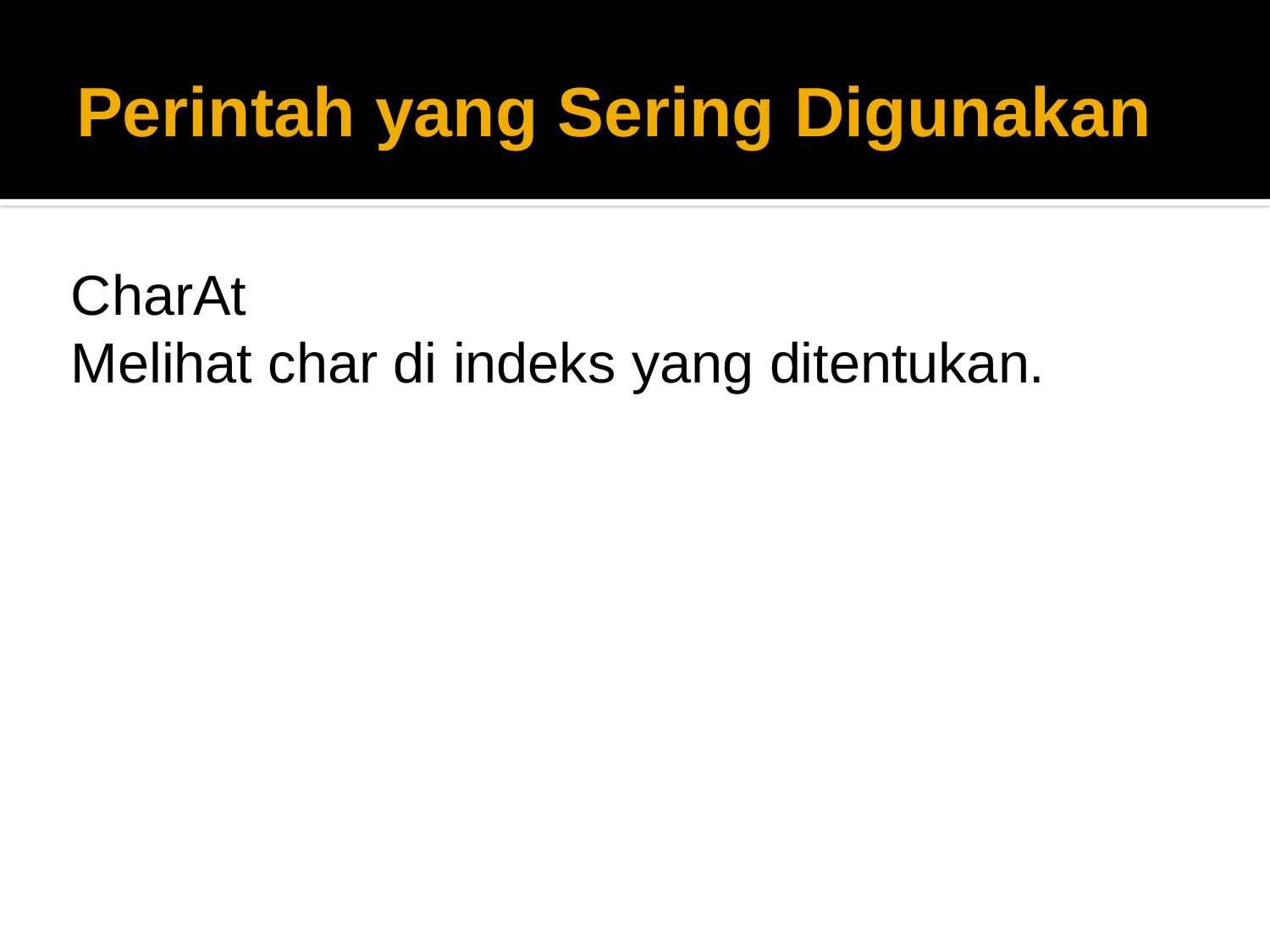

# Perintah yang Sering Digunakan
CharAt
Melihat char di indeks yang ditentukan.